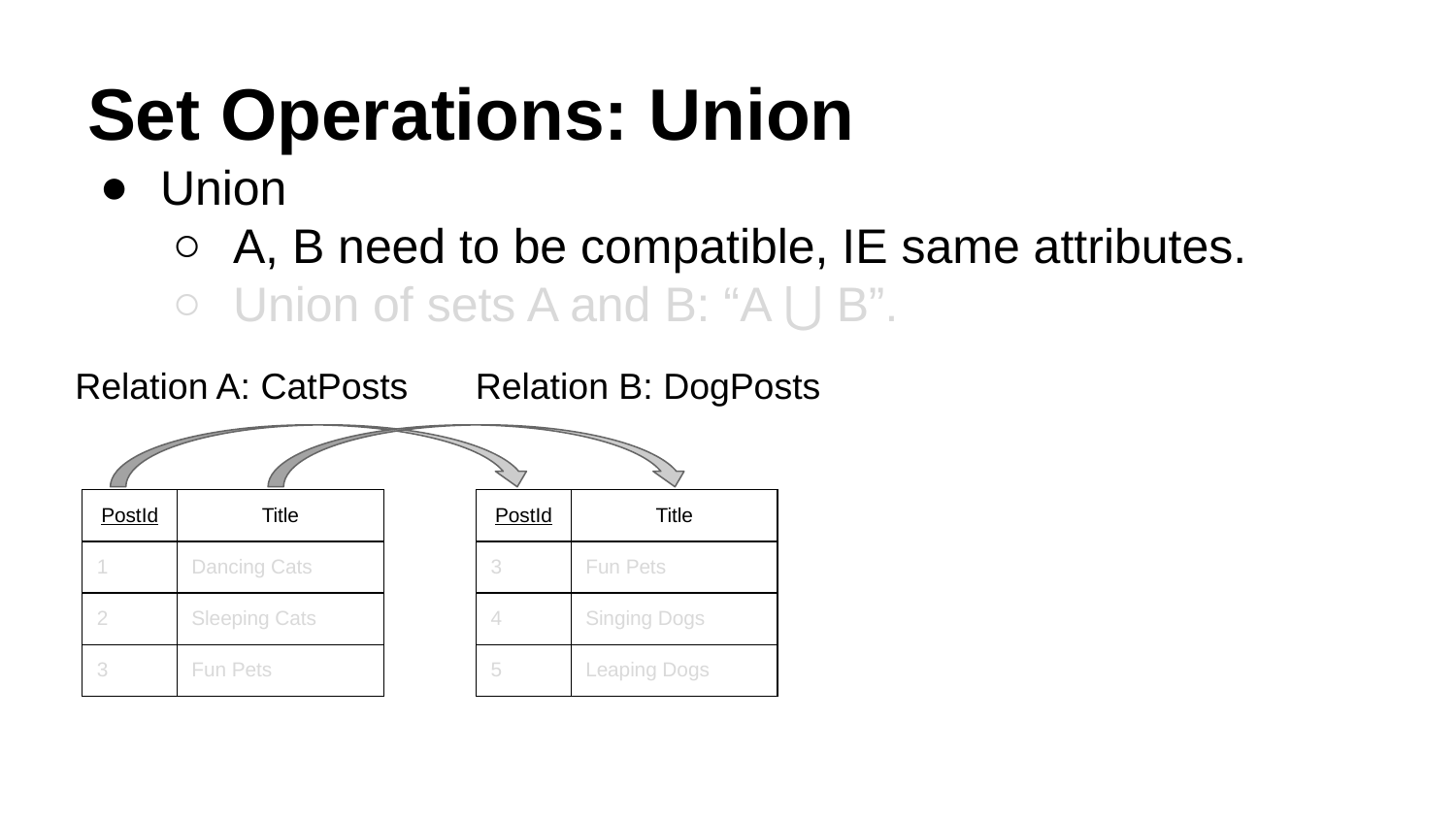

# Set Operations: Union
Union
A, B need to be compatible, IE same attributes.
Union of sets A and B: “A ⋃ B”.

Relation A: CatPosts
Relation B: DogPosts
| PostId | Title |
| --- | --- |
| 1 | Dancing Cats |
| 2 | Sleeping Cats |
| 3 | Fun Pets |
| PostId | Title |
| --- | --- |
| 3 | Fun Pets |
| 4 | Singing Dogs |
| 5 | Leaping Dogs |